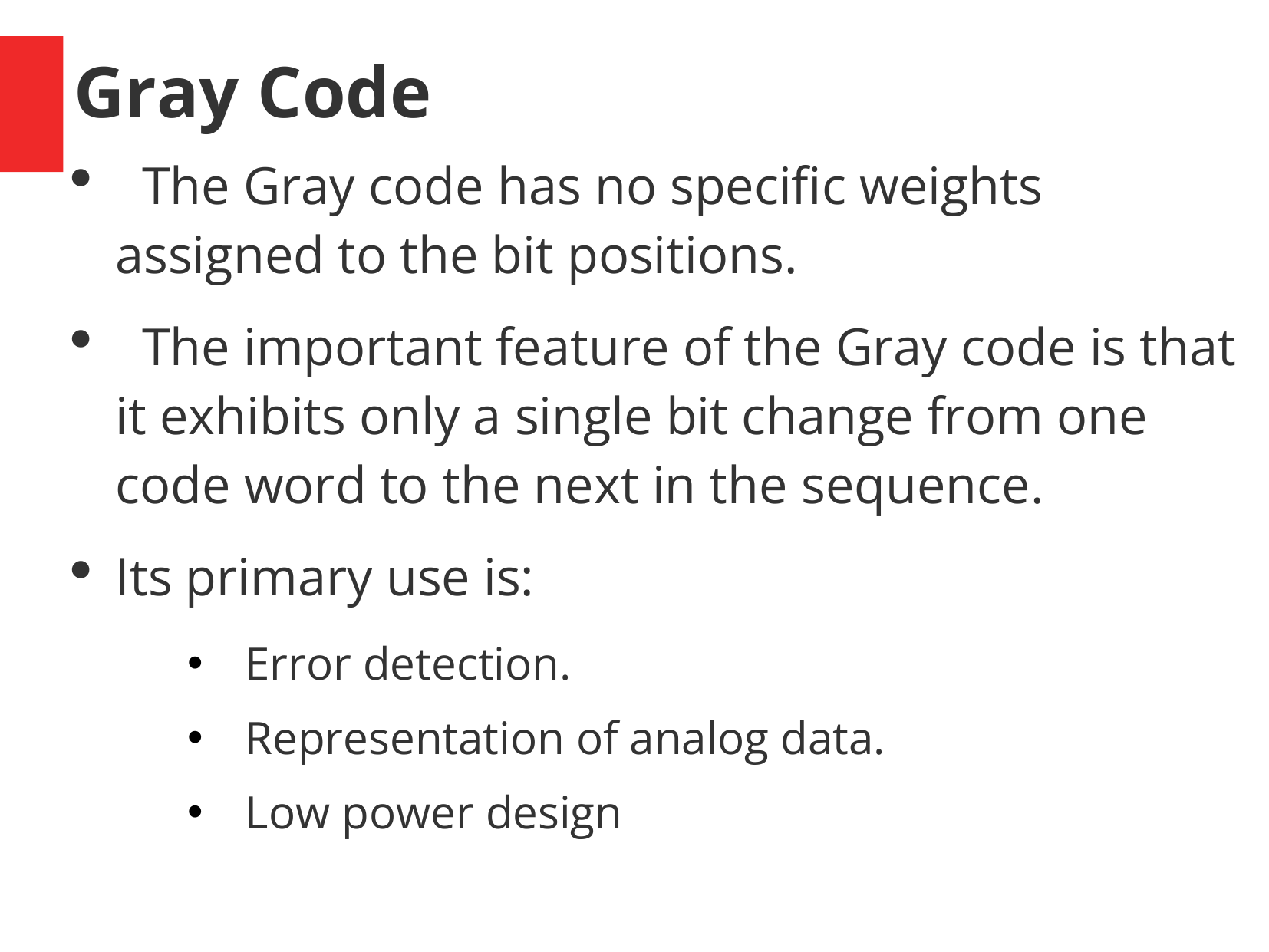

# Gray Code
  The Gray code has no specific weights assigned to the bit positions.
  The important feature of the Gray code is that it exhibits only a single bit change from one code word to the next in the sequence.
Its primary use is:
Error detection.
Representation of analog data.
Low power design